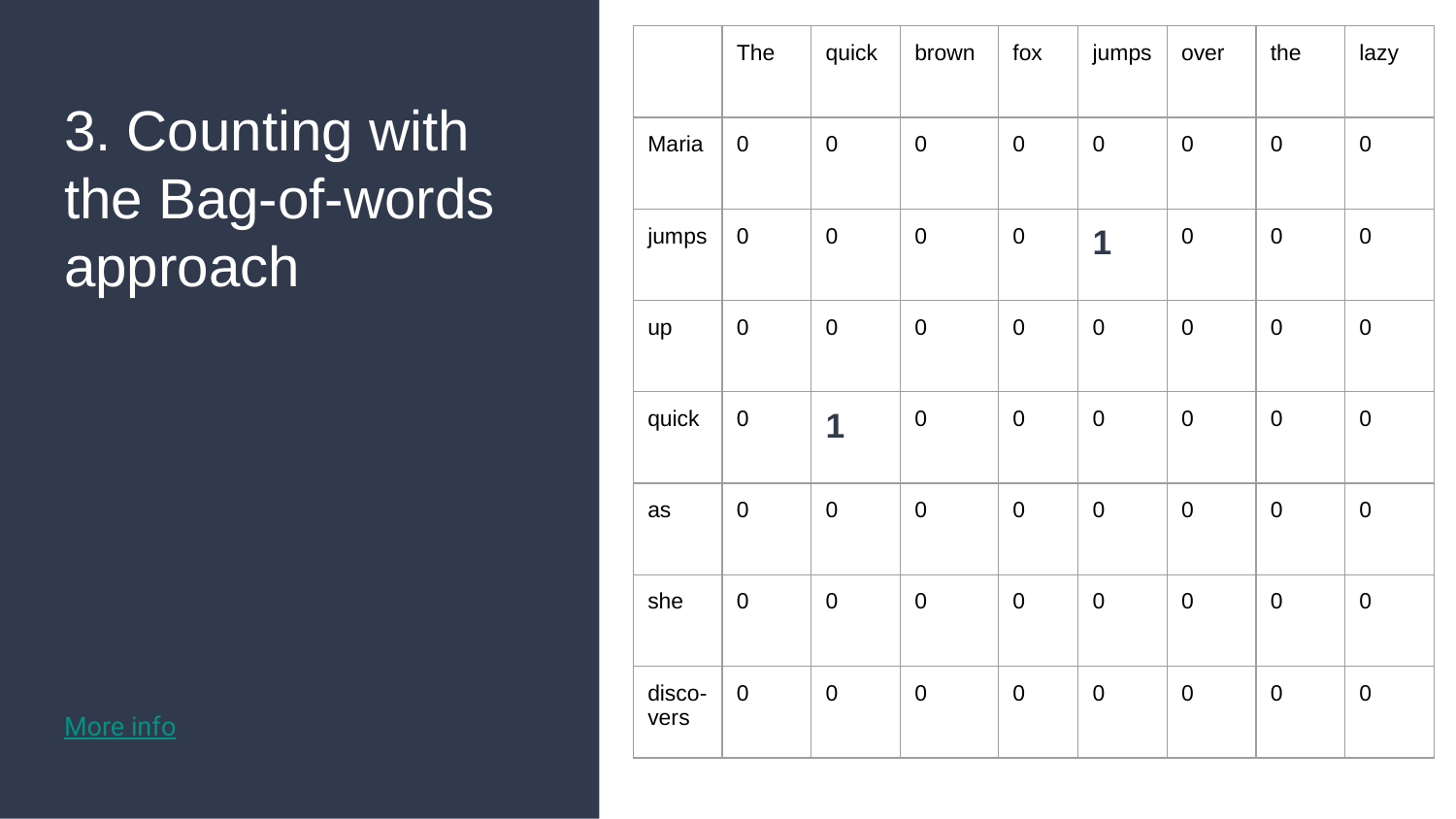

|  | The | quick | brown | fox | jumps | over | the | lazy |
| --- | --- | --- | --- | --- | --- | --- | --- | --- |
| Maria | 0 | 0 | 0 | 0 | 0 | 0 | 0 | 0 |
| jumps | 0 | 0 | 0 | 0 | 1 | 0 | 0 | 0 |
| up | 0 | 0 | 0 | 0 | 0 | 0 | 0 | 0 |
| quick | 0 | 1 | 0 | 0 | 0 | 0 | 0 | 0 |
| as | 0 | 0 | 0 | 0 | 0 | 0 | 0 | 0 |
| she | 0 | 0 | 0 | 0 | 0 | 0 | 0 | 0 |
| disco-vers | 0 | 0 | 0 | 0 | 0 | 0 | 0 | 0 |
# 3. Counting with the Bag-of-words approach

More info